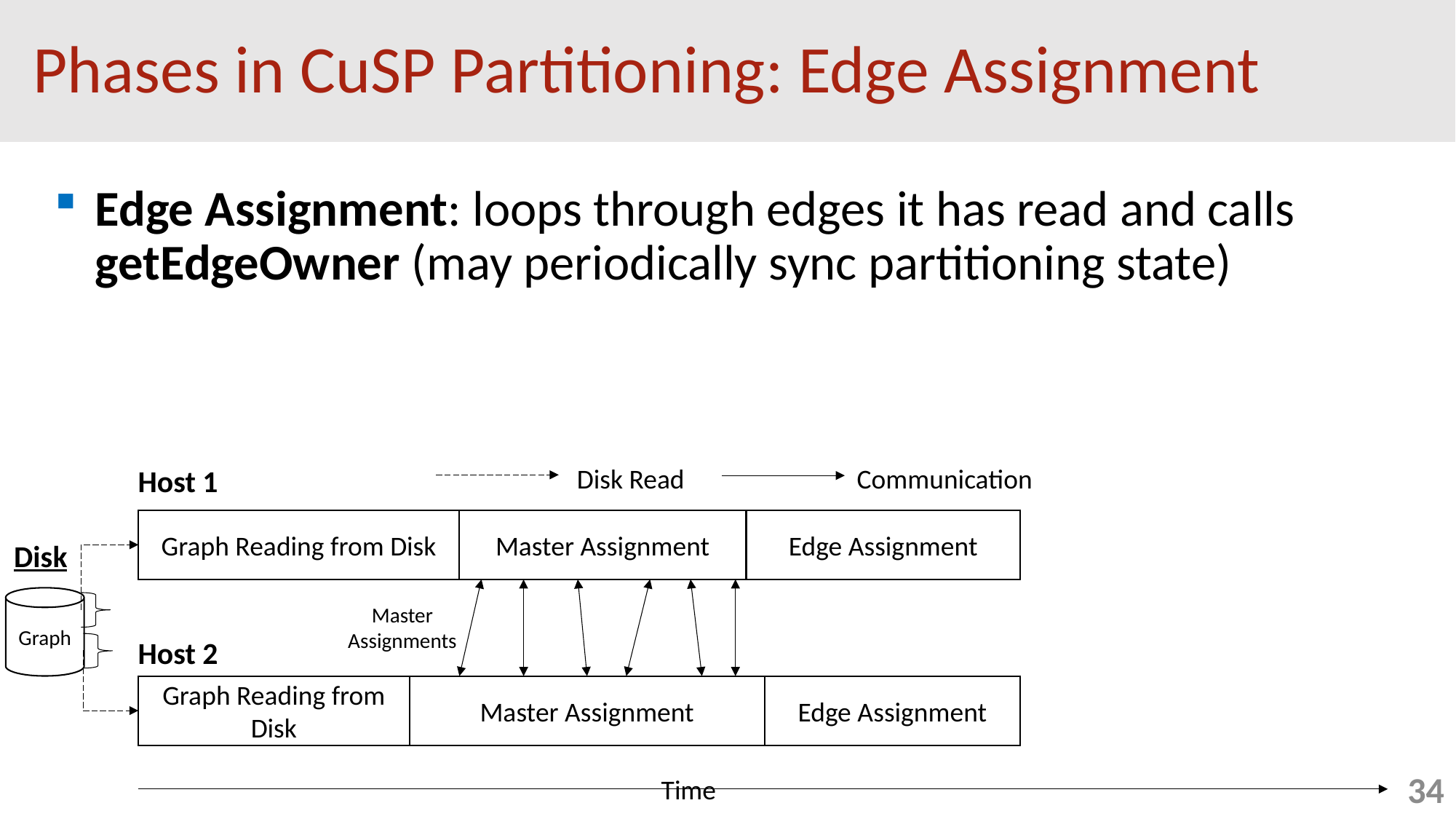

# Phases in CuSP Partitioning: Edge Assignment
Edge Assignment: loops through edges it has read and calls getEdgeOwner (may periodically sync partitioning state)
Communication
Disk Read
Host 1
Graph Reading from Disk
Master Assignment
Edge Assignment
Disk
Graph

Master Assignments
Host 2

Graph Reading from Disk
Master Assignment
Edge Assignment
34
Time